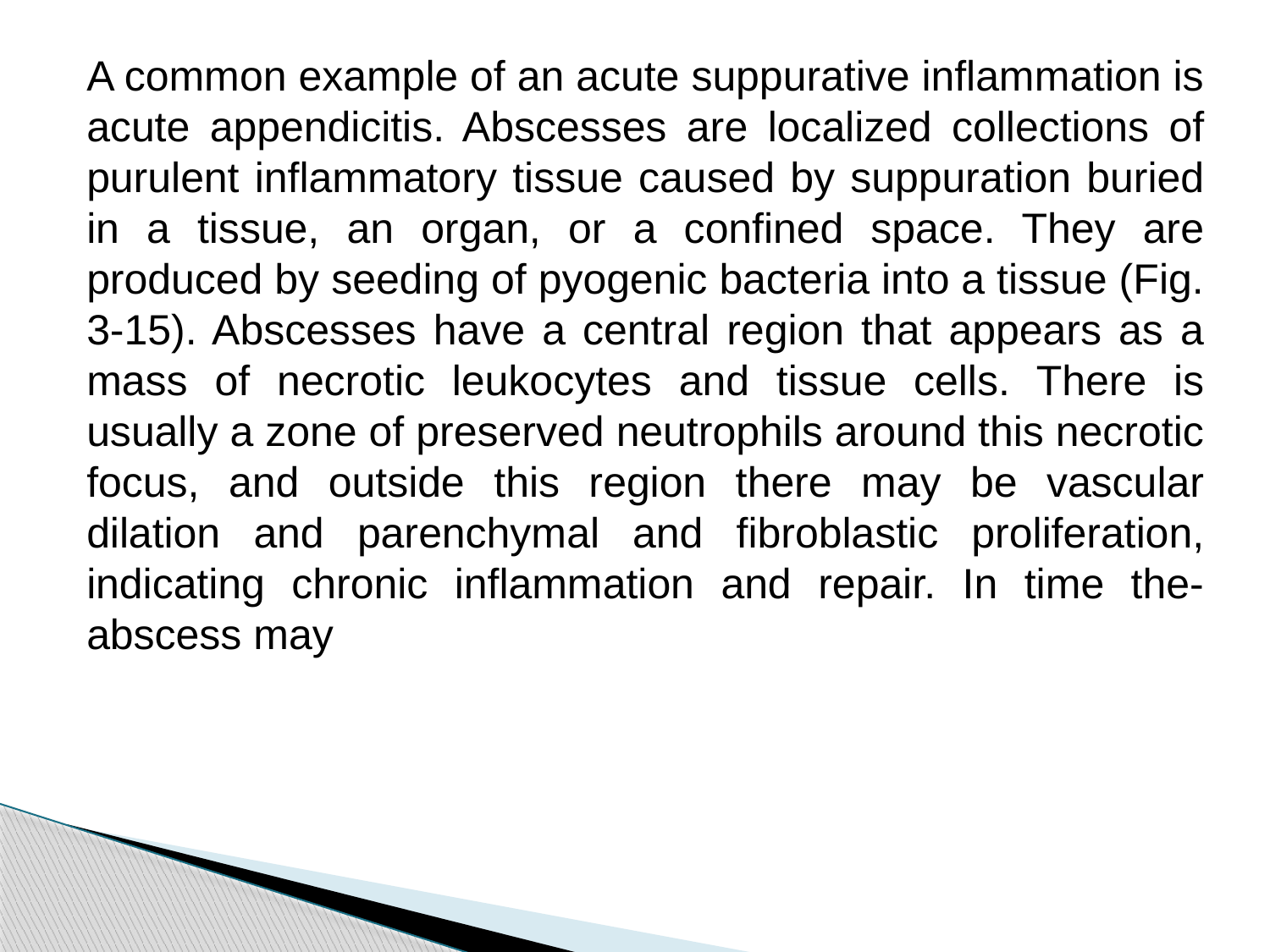

A common example of an acute suppurative inflammation is acute appendicitis. Abscesses are localized collections of purulent inflammatory tissue caused by suppuration buried in a tissue, an organ, or a confined space. They are produced by seeding of pyogenic bacteria into a tissue (Fig. 3-15). Abscesses have a central region that appears as a mass of necrotic leukocytes and tissue cells. There is usually a zone of preserved neutrophils around this necrotic focus, and outside this region there may be vascular dilation and parenchymal and fibroblastic proliferation, indicating chronic inflammation and repair. In time the-abscess may